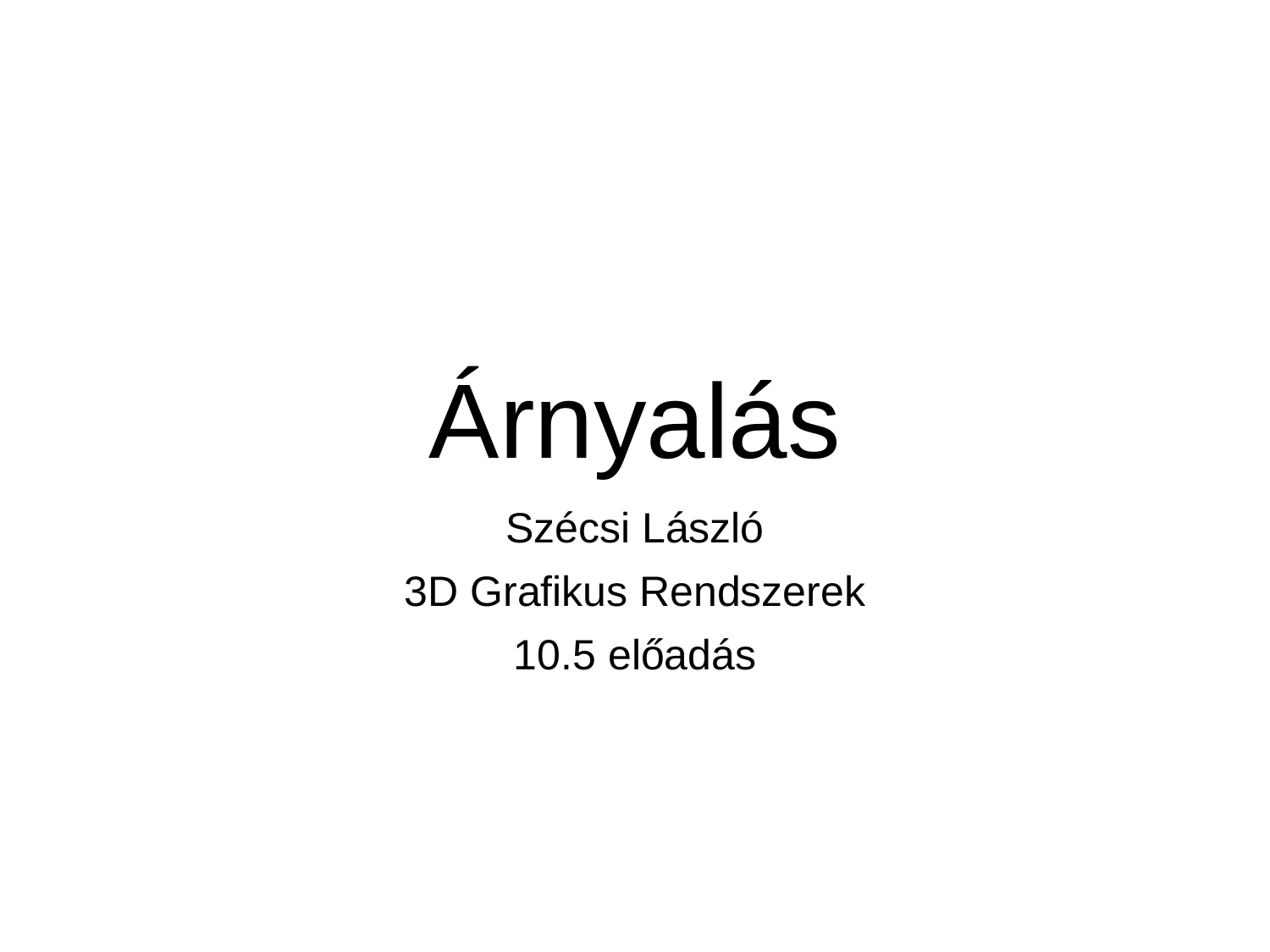

# Árnyalás
Szécsi László
3D Grafikus Rendszerek
10.5 előadás